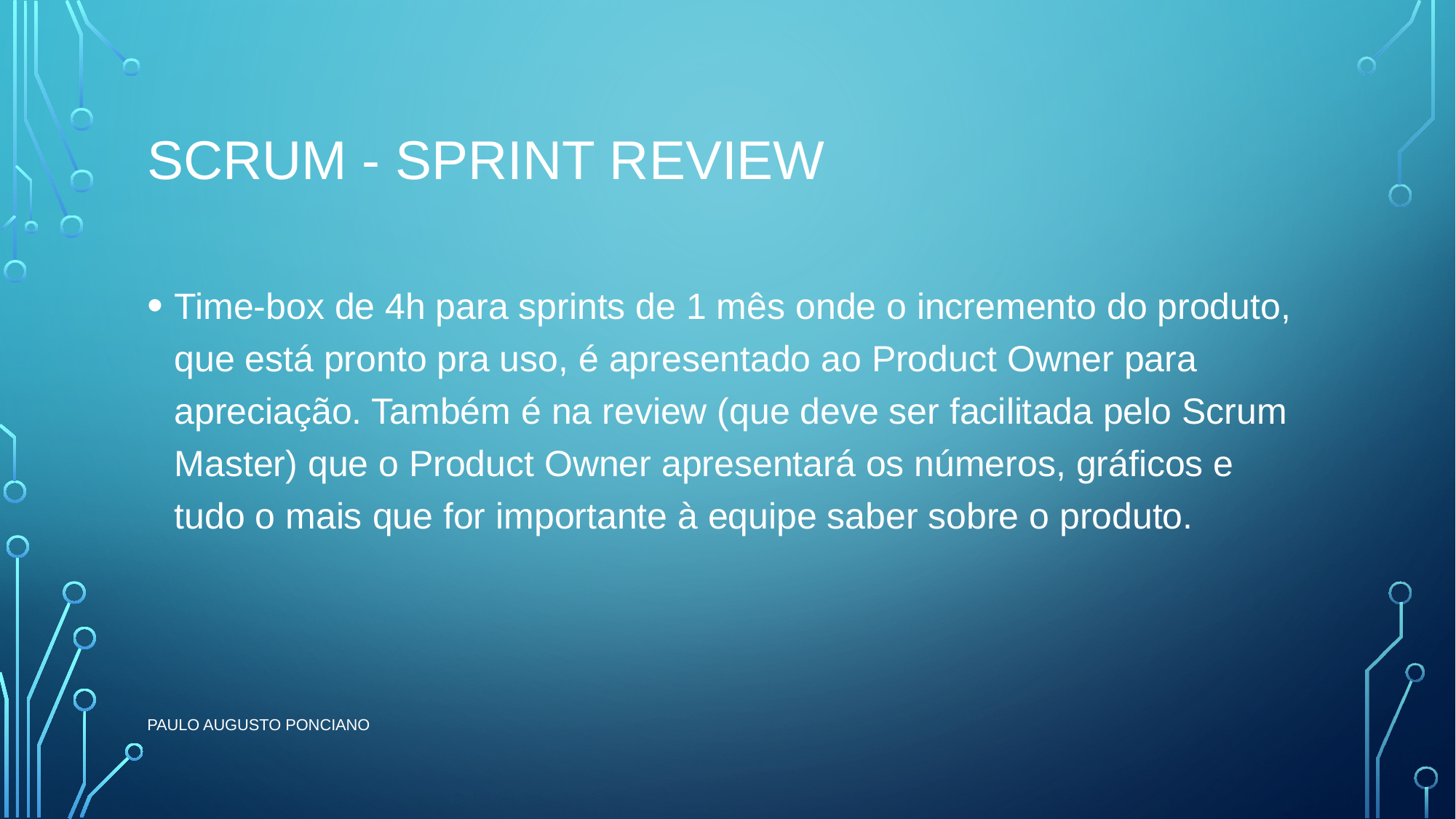

# Scrum - Sprint Review
Time-box de 4h para sprints de 1 mês onde o incremento do produto, que está pronto pra uso, é apresentado ao Product Owner para apreciação. Também é na review (que deve ser facilitada pelo Scrum Master) que o Product Owner apresentará os números, gráficos e tudo o mais que for importante à equipe saber sobre o produto.
Paulo Augusto ponciano